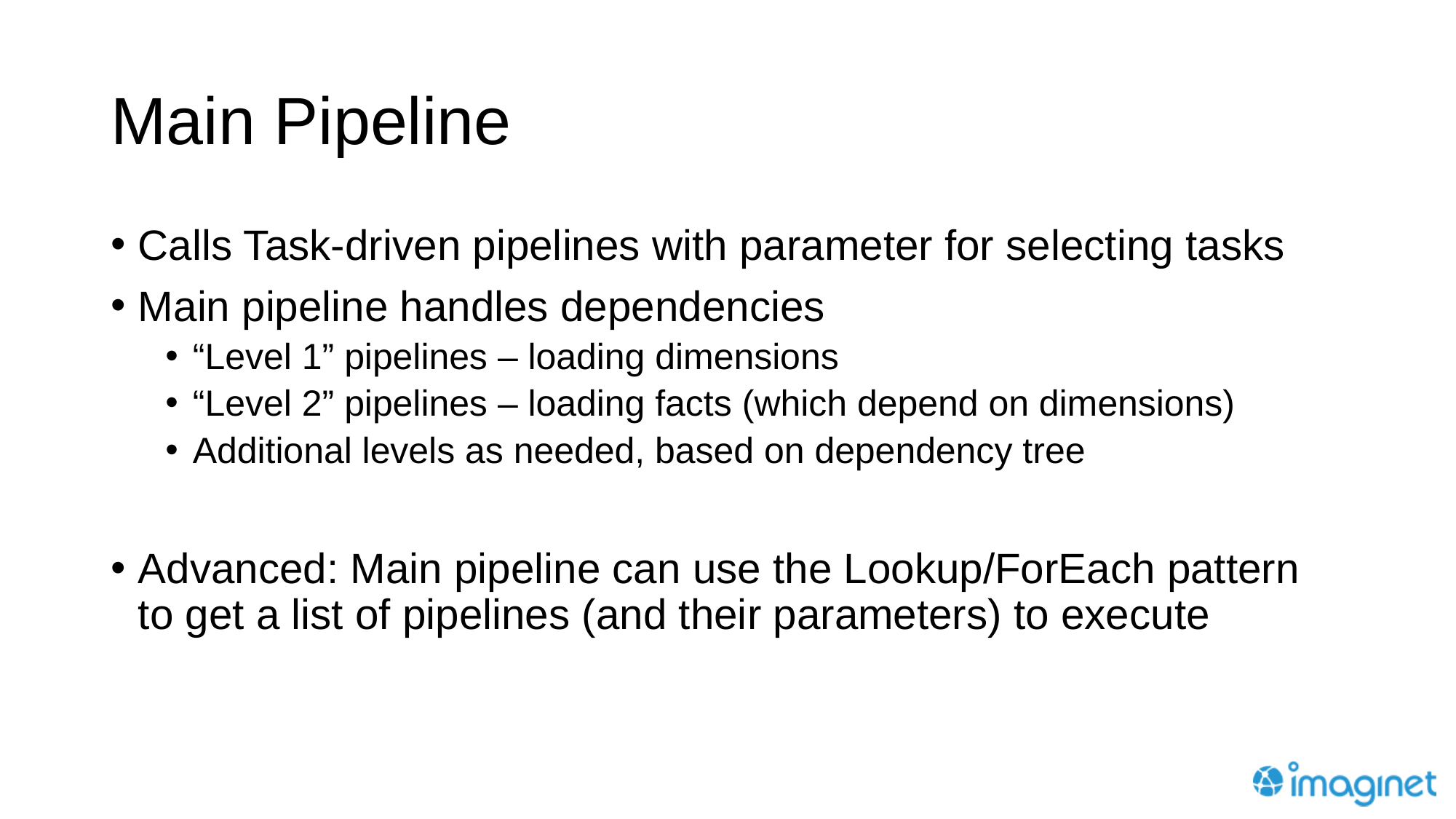

# Main Pipeline
Calls Task-driven pipelines with parameter for selecting tasks
Main pipeline handles dependencies
“Level 1” pipelines – loading dimensions
“Level 2” pipelines – loading facts (which depend on dimensions)
Additional levels as needed, based on dependency tree

Advanced: Main pipeline can use the Lookup/ForEach pattern to get a list of pipelines (and their parameters) to execute